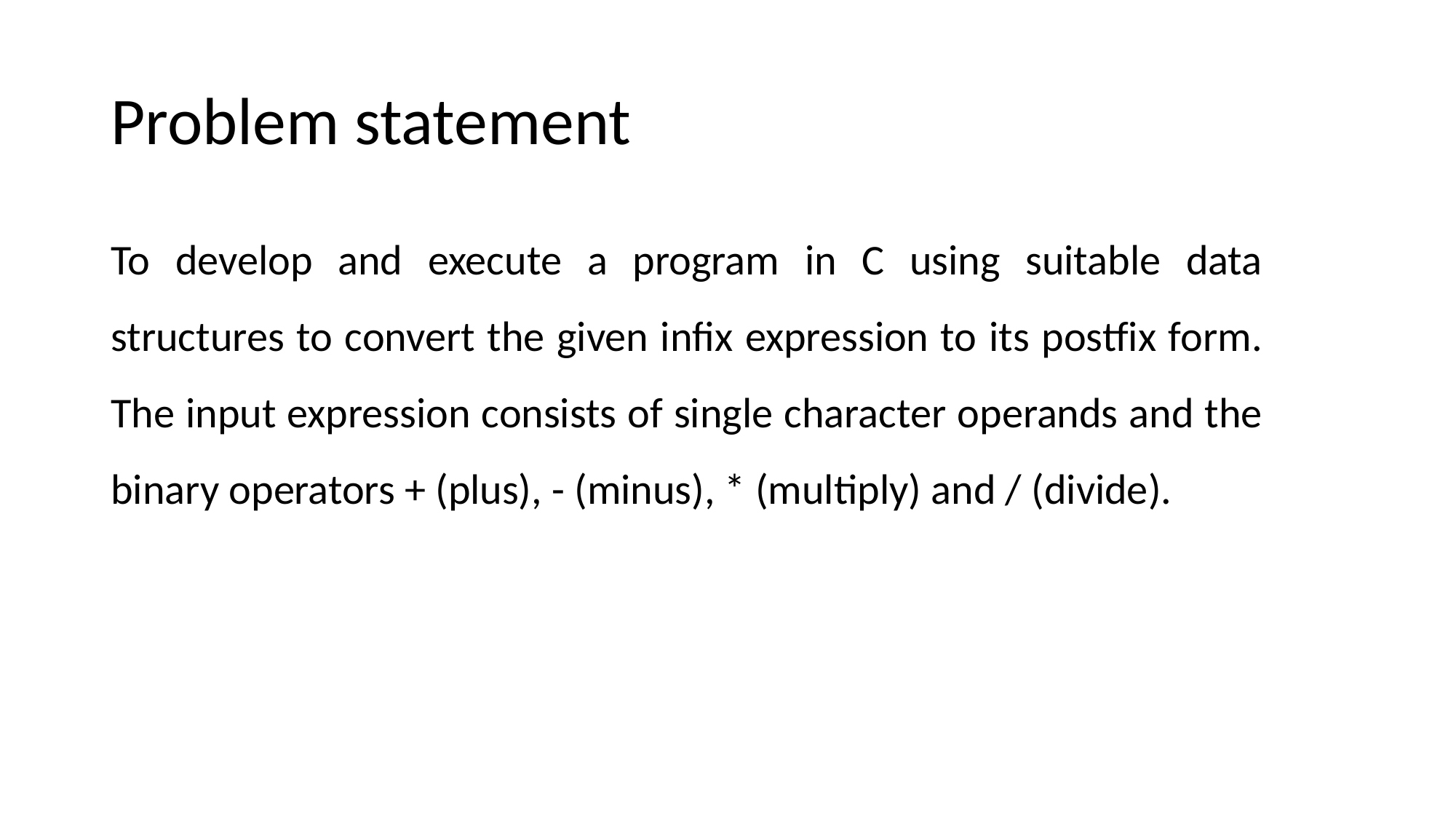

# Problem statement
To develop and execute a program in C using suitable data structures to convert the given infix expression to its postfix form. The input expression consists of single character operands and the binary operators + (plus), - (minus), * (multiply) and / (divide).